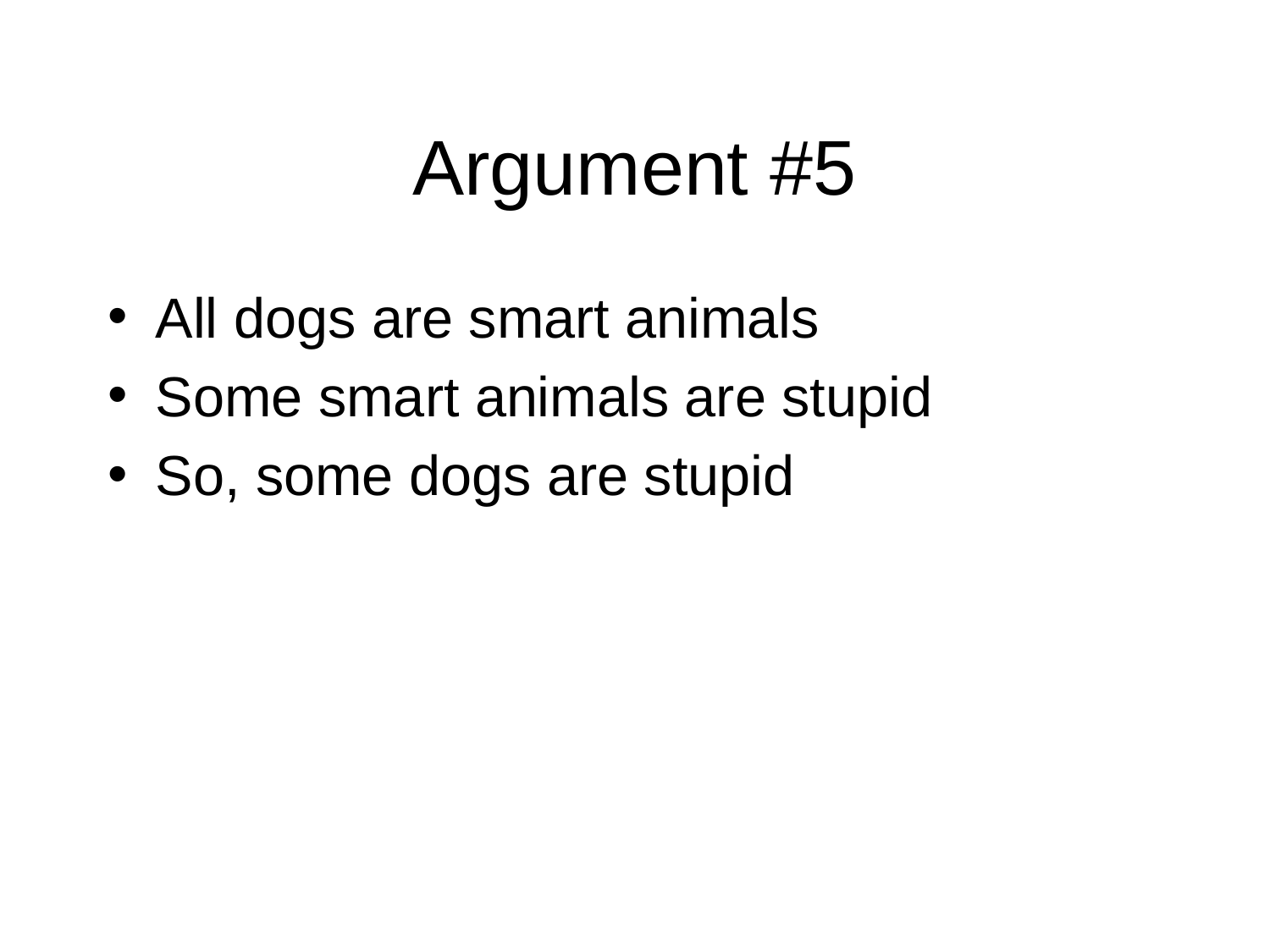

# Argument #5
All dogs are smart animals
Some smart animals are stupid
So, some dogs are stupid